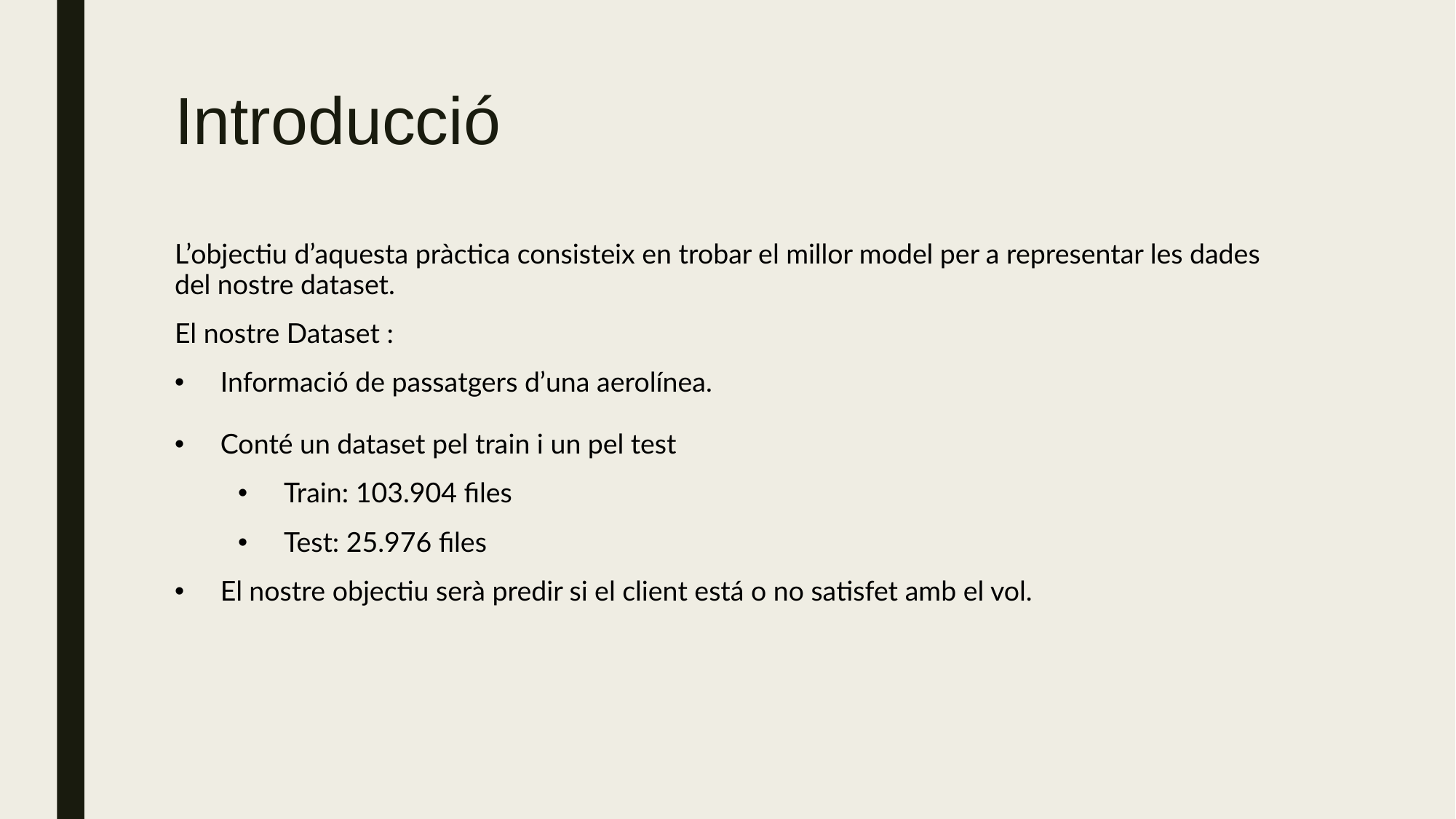

# Introducció
L’objectiu d’aquesta pràctica consisteix en trobar el millor model per a representar les dades del nostre dataset.
El nostre Dataset :
Informació de passatgers d’una aerolínea.

Conté un dataset pel train i un pel test
Train: 103.904 files
Test: 25.976 files
El nostre objectiu serà predir si el client está o no satisfet amb el vol.